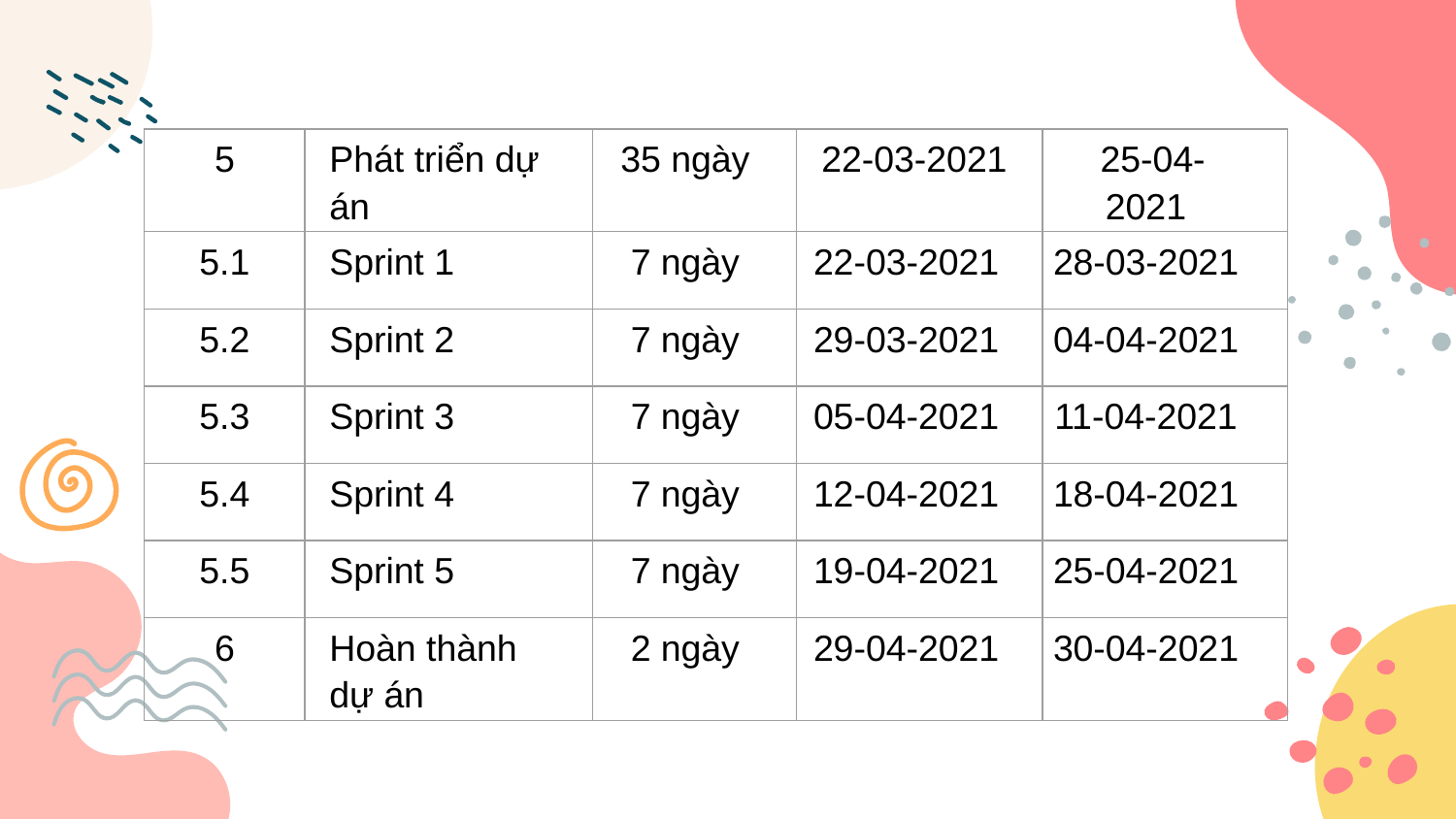

| 5 | Phát triển dự án | 35 ngày | 22-03-2021 | 25-04-2021 |
| --- | --- | --- | --- | --- |
| 5.1 | Sprint 1 | 7 ngày | 22-03-2021 | 28-03-2021 |
| 5.2 | Sprint 2 | 7 ngày | 29-03-2021 | 04-04-2021 |
| 5.3 | Sprint 3 | 7 ngày | 05-04-2021 | 11-04-2021 |
| 5.4 | Sprint 4 | 7 ngày | 12-04-2021 | 18-04-2021 |
| 5.5 | Sprint 5 | 7 ngày | 19-04-2021 | 25-04-2021 |
| 6 | Hoàn thành dự án | 2 ngày | 29-04-2021 | 30-04-2021 |